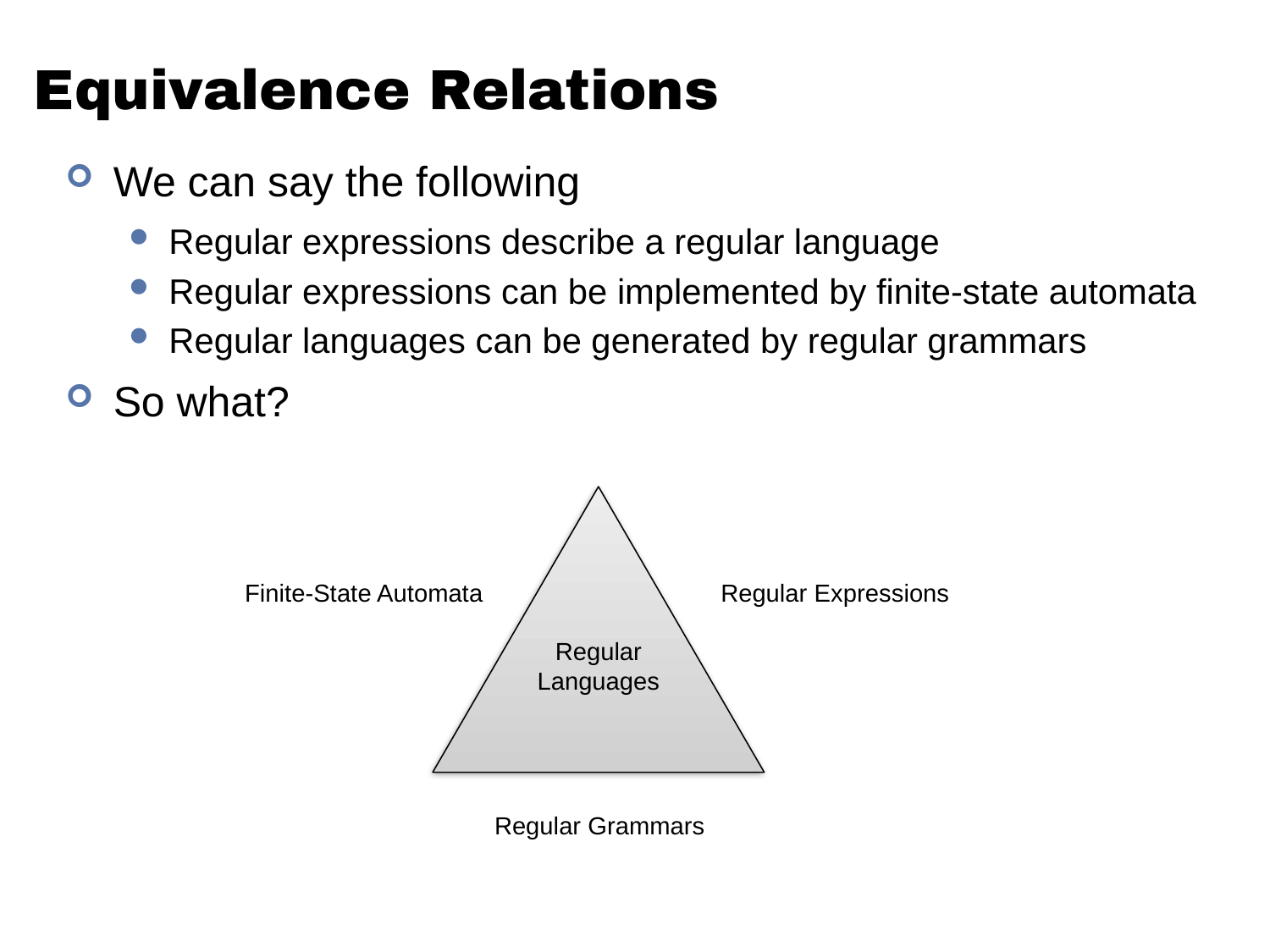

# Equivalence Relations
We can say the following
Regular expressions describe a regular language
Regular expressions can be implemented by finite-state automata
Regular languages can be generated by regular grammars
So what?
Regular
Languages
Finite-State Automata
Regular Expressions
Regular Grammars